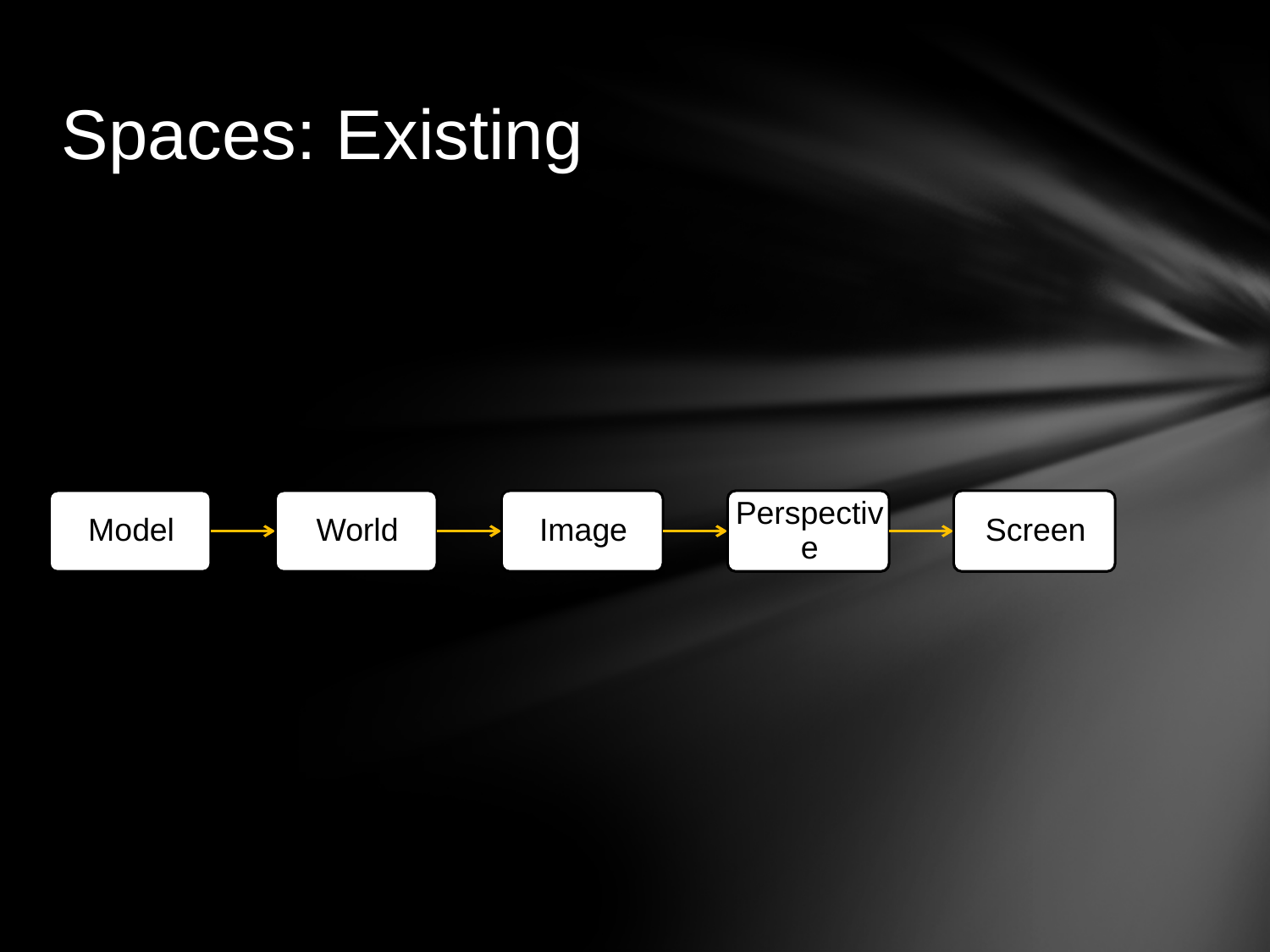

# Spaces: Existing
Model

World

Image

Perspective

Screen